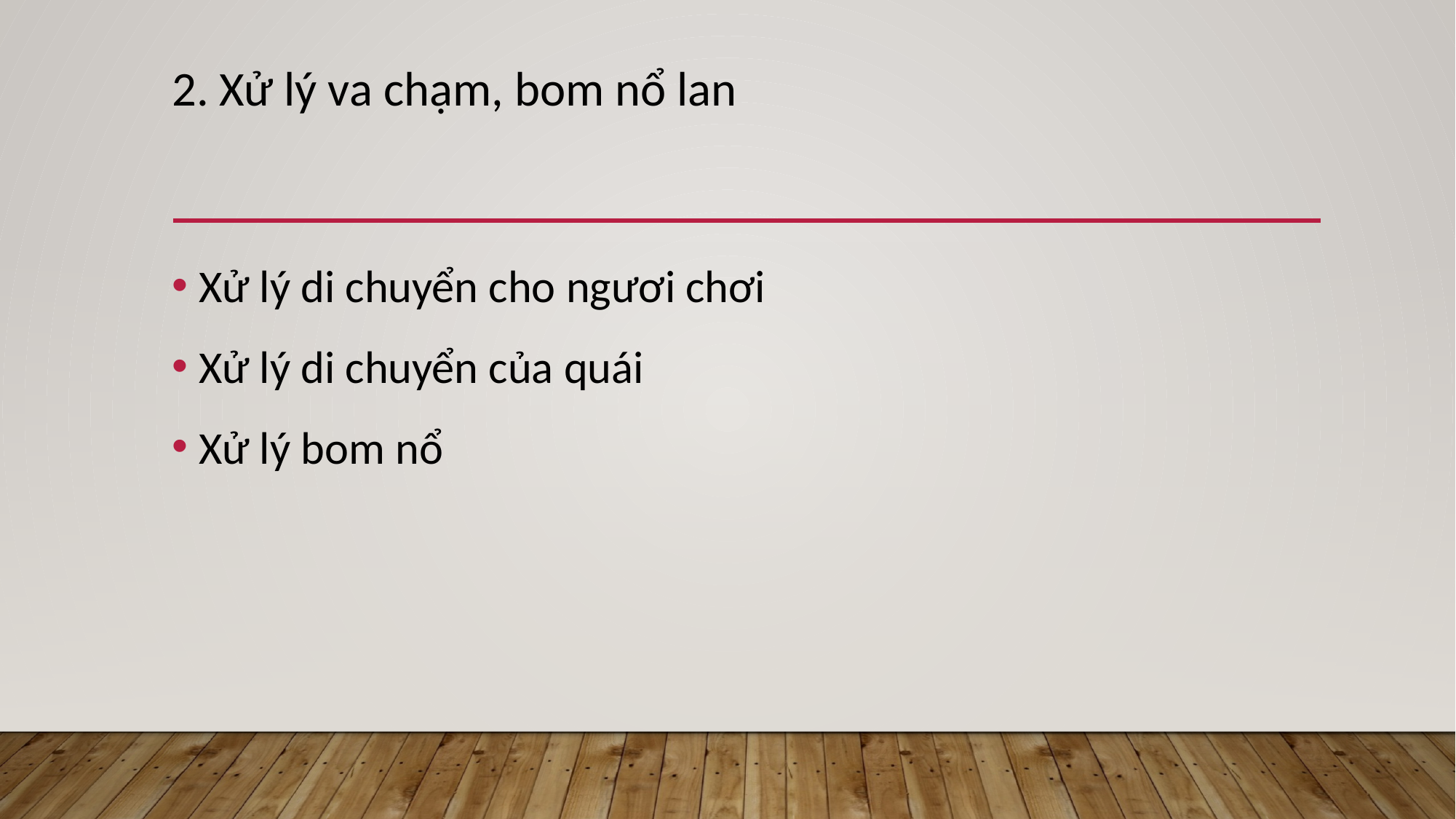

2. Xử lý va chạm, bom nổ lan
Xử lý di chuyển cho ngươi chơi
Xử lý di chuyển của quái
Xử lý bom nổ